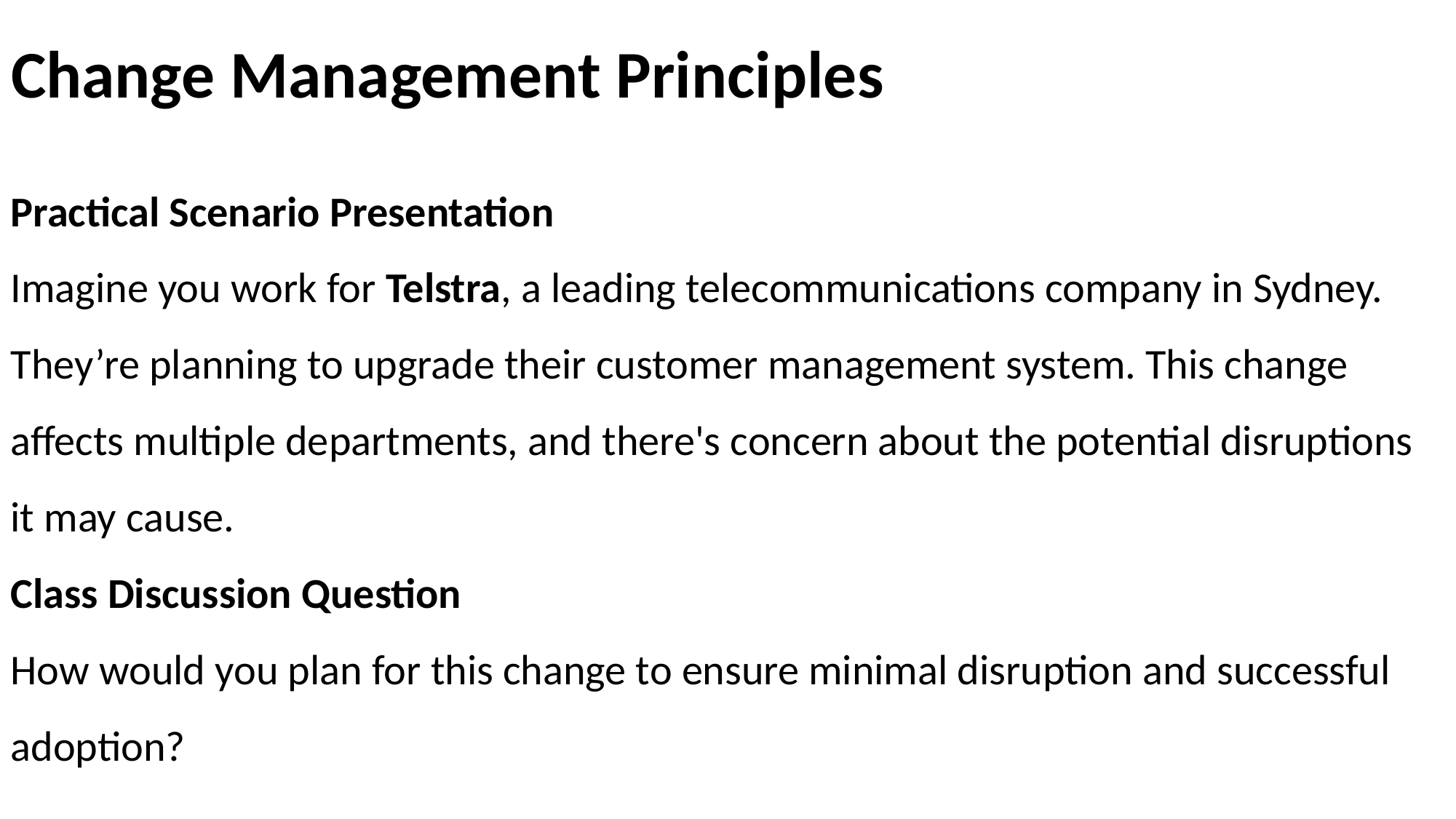

# Change Management Principles
Practical Scenario Presentation
Imagine you work for Telstra, a leading telecommunications company in Sydney. They’re planning to upgrade their customer management system. This change affects multiple departments, and there's concern about the potential disruptions it may cause.
Class Discussion Question
How would you plan for this change to ensure minimal disruption and successful adoption?